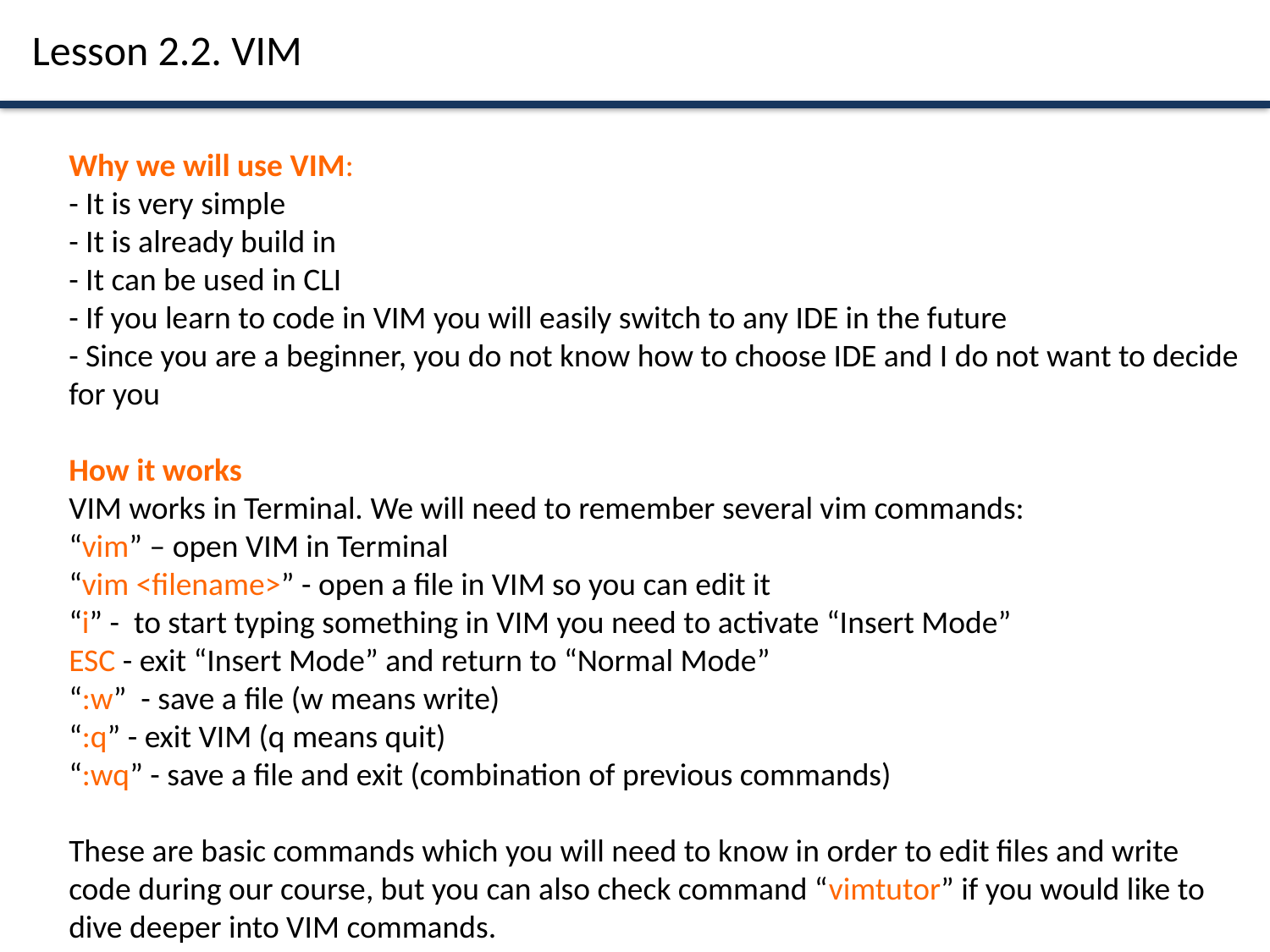

Lesson 2.2. VIM
Why we will use VIM:
- It is very simple
- It is already build in
- It can be used in CLI
- If you learn to code in VIM you will easily switch to any IDE in the future
- Since you are a beginner, you do not know how to choose IDE and I do not want to decide for you
How it works
VIM works in Terminal. We will need to remember several vim commands:
“vim” – open VIM in Terminal
“vim <filename>” - open a file in VIM so you can edit it
“i” -  to start typing something in VIM you need to activate “Insert Mode”
ESC - exit “Insert Mode” and return to “Normal Mode”
“:w”  - save a file (w means write)
“:q” - exit VIM (q means quit)
“:wq” - save a file and exit (combination of previous commands)
These are basic commands which you will need to know in order to edit files and write code during our course, but you can also check command “vimtutor” if you would like to dive deeper into VIM commands.